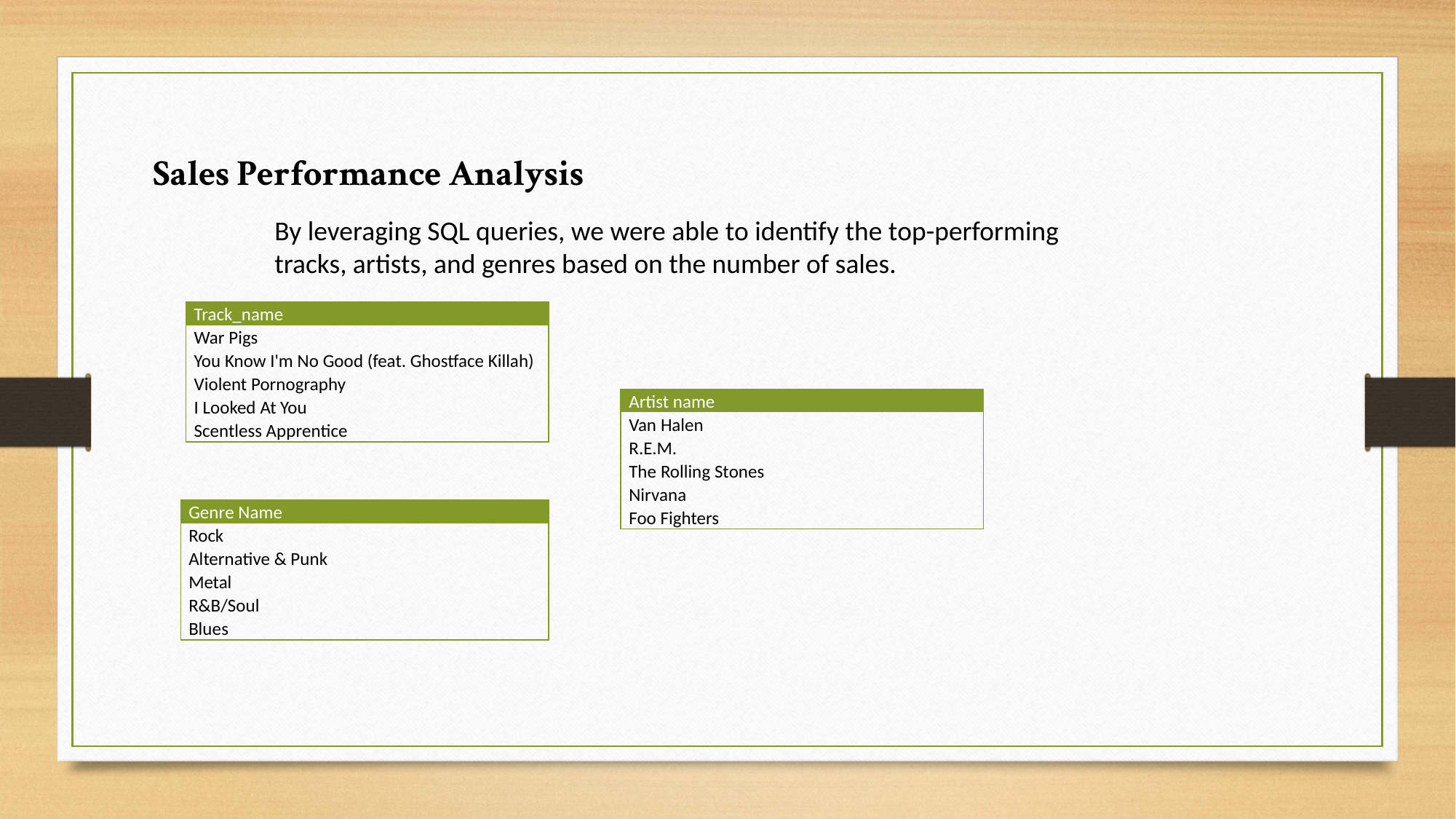

Sales Performance Analysis
By leveraging SQL queries, we were able to identify the top-performing tracks, artists, and genres based on the number of sales.

| Track\_name |
| --- |
| War Pigs |
| You Know I'm No Good (feat. Ghostface Killah) |
| Violent Pornography |
| I Looked At You |
| Scentless Apprentice |
| Artist name |
| --- |
| Van Halen |
| R.E.M. |
| The Rolling Stones |
| Nirvana |
| Foo Fighters |
| Genre Name |
| --- |
| Rock |
| Alternative & Punk |
| Metal |
| R&B/Soul |
| Blues |